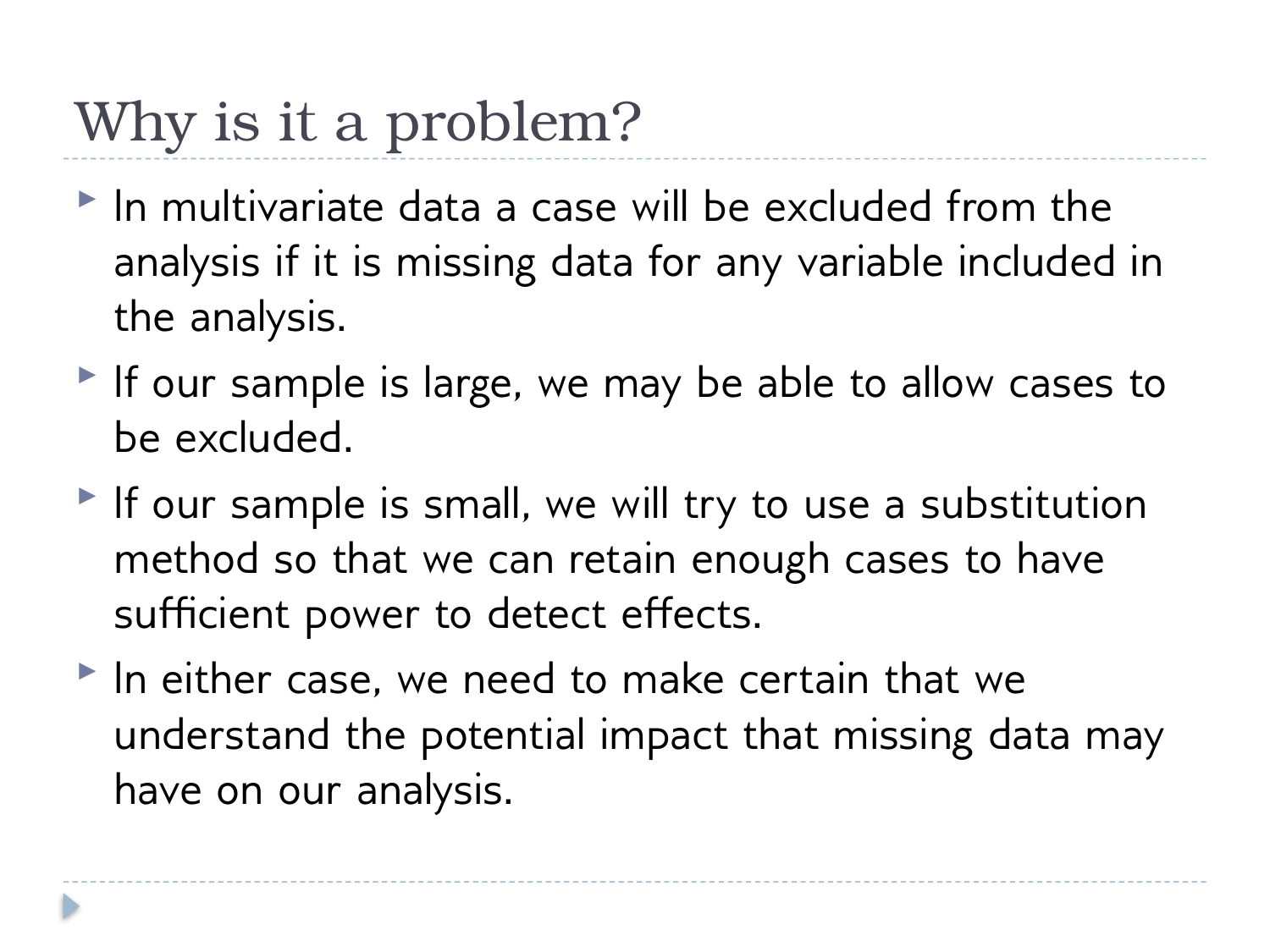

# Why is it a problem?
In multivariate data a case will be excluded from the analysis if it is missing data for any variable included in the analysis.
If our sample is large, we may be able to allow cases to be excluded.
If our sample is small, we will try to use a substitution method so that we can retain enough cases to have sufficient power to detect effects.
In either case, we need to make certain that we understand the potential impact that missing data may have on our analysis.